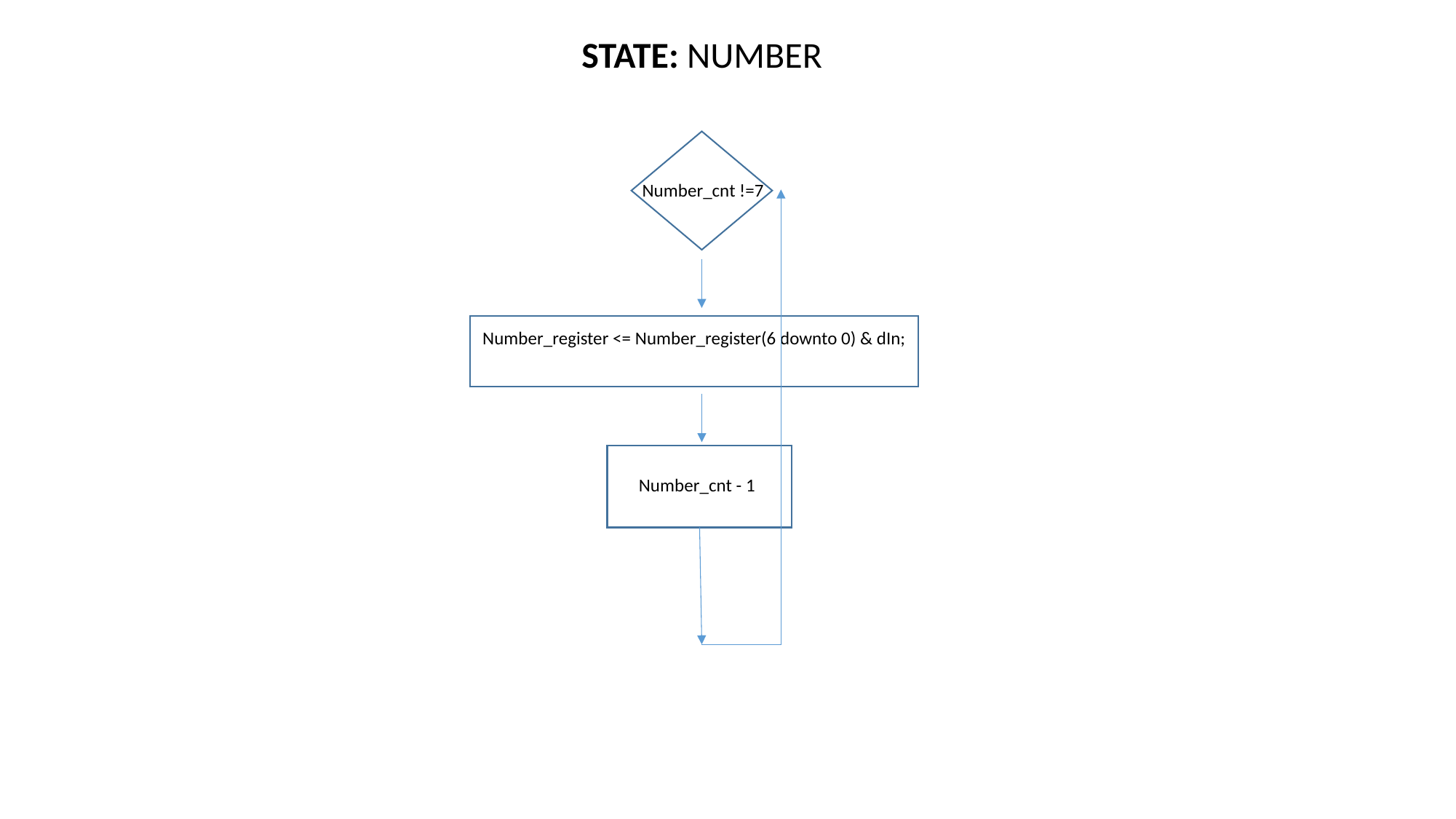

STATE: NUMBER

Number_cnt !=7

Number_register <= Number_register(6 downto 0) & dIn;

Number_cnt - 1